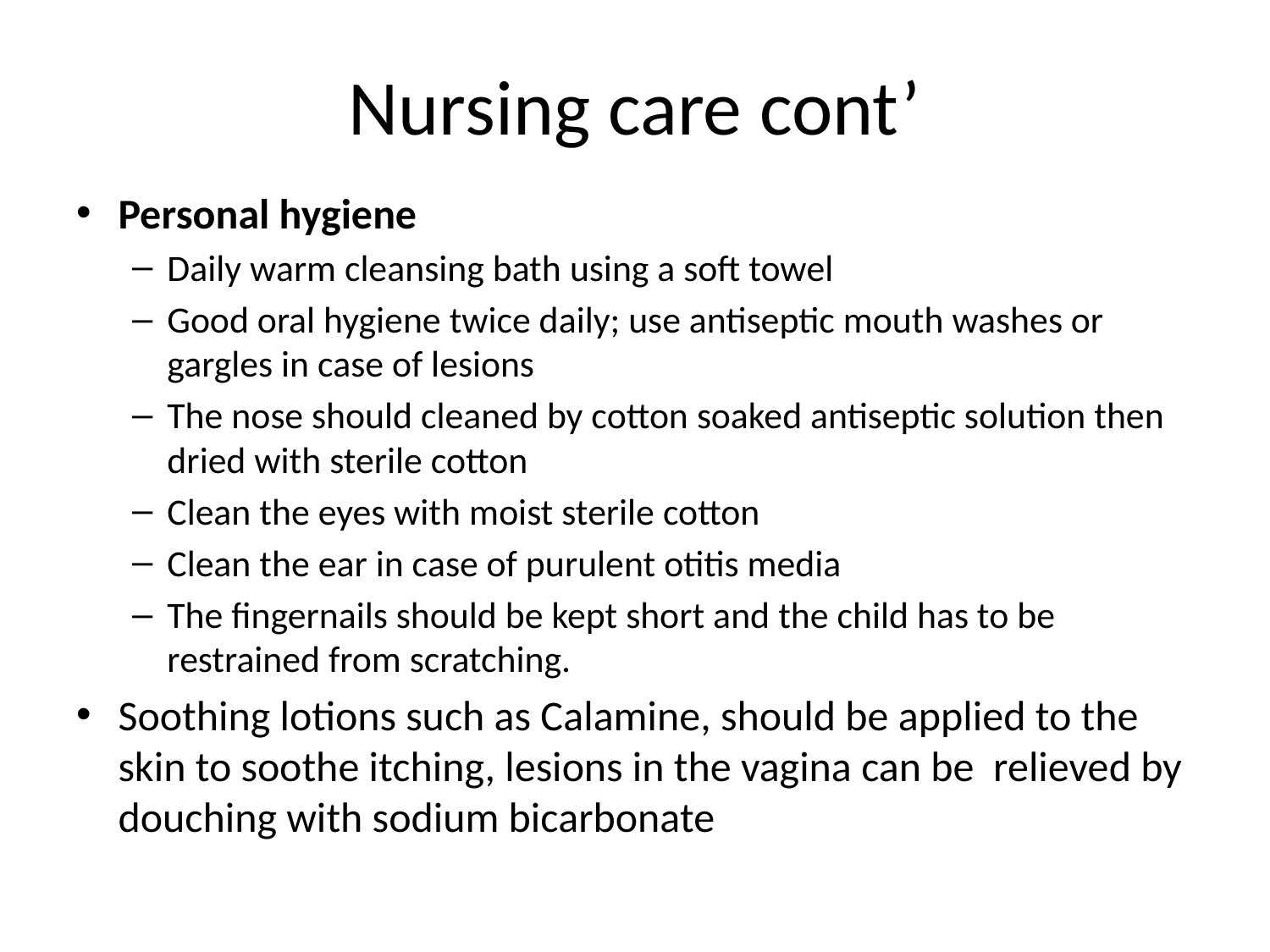

# Nursing care cont’
Personal hygiene
Daily warm cleansing bath using a soft towel
Good oral hygiene twice daily; use antiseptic mouth washes or gargles in case of lesions
The nose should cleaned by cotton soaked antiseptic solution then dried with sterile cotton
Clean the eyes with moist sterile cotton
Clean the ear in case of purulent otitis media
The fingernails should be kept short and the child has to be restrained from scratching.
Soothing lotions such as Calamine, should be applied to the skin to soothe itching, lesions in the vagina can be  relieved by douching with sodium bicarbonate